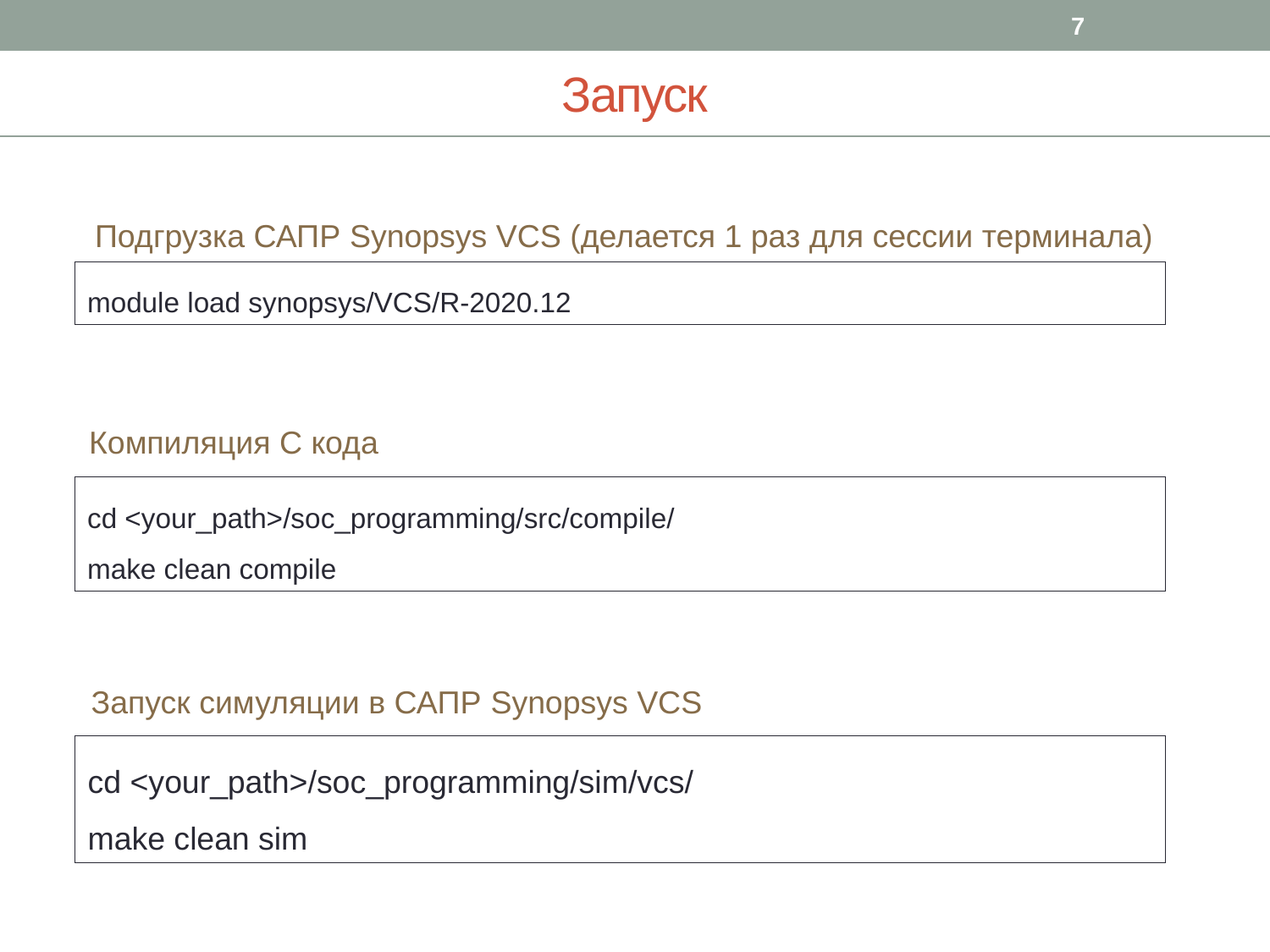

7
Запуск
Подгрузка САПР Synopsys VCS (делается 1 раз для сессии терминала)
module load synopsys/VCS/R-2020.12
Компиляция С кода
cd <your_path>/soc_programming/src/compile/
make clean compile
Запуск симуляции в САПР Synopsys VCS
cd <your_path>/soc_programming/sim/vcs/
make clean sim